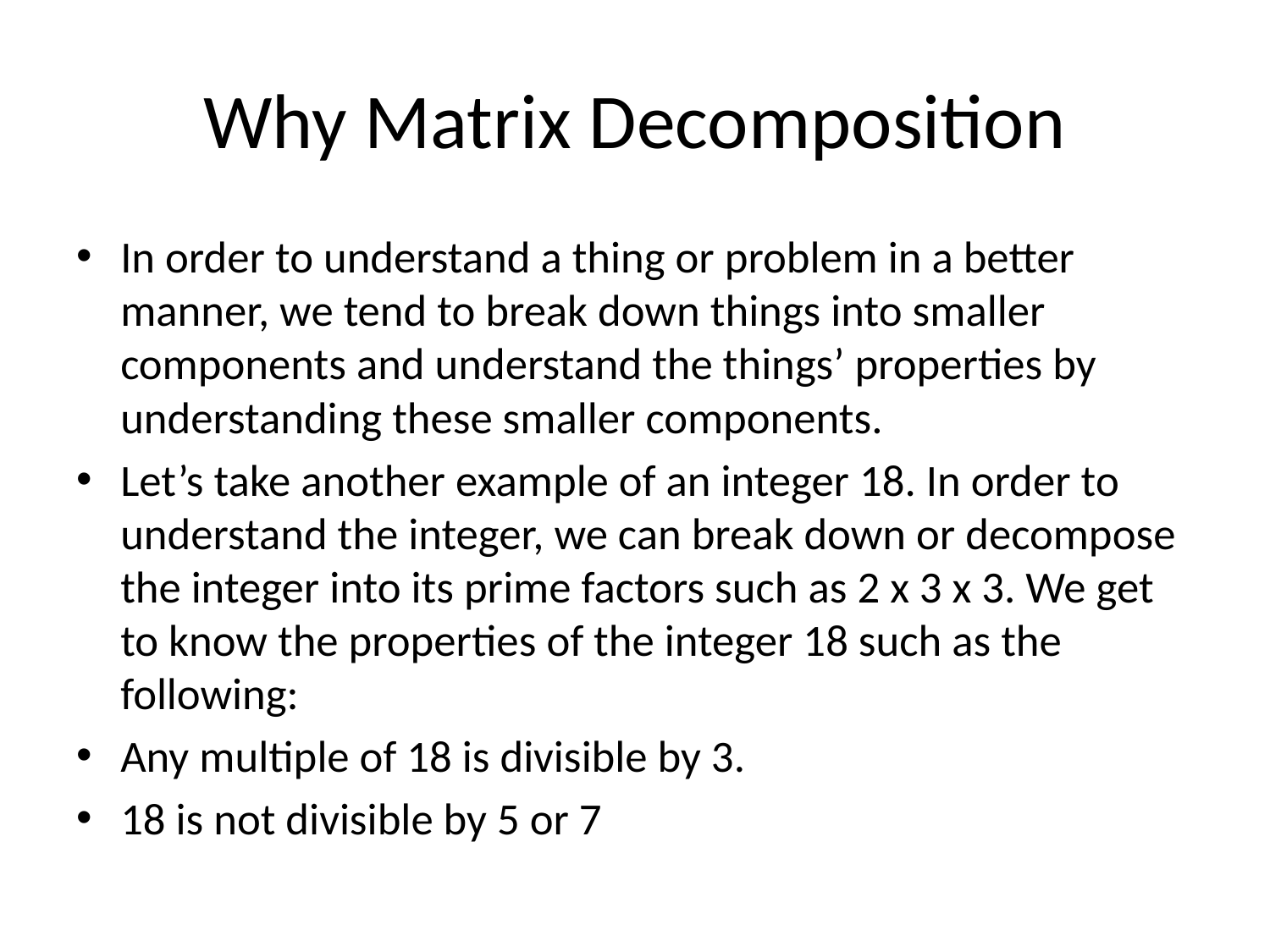

# Why Matrix Decomposition
In order to understand a thing or problem in a better manner, we tend to break down things into smaller components and understand the things’ properties by understanding these smaller components.
Let’s take another example of an integer 18. In order to understand the integer, we can break down or decompose the integer into its prime factors such as 2 x 3 x 3. We get to know the properties of the integer 18 such as the following:
Any multiple of 18 is divisible by 3.
18 is not divisible by 5 or 7